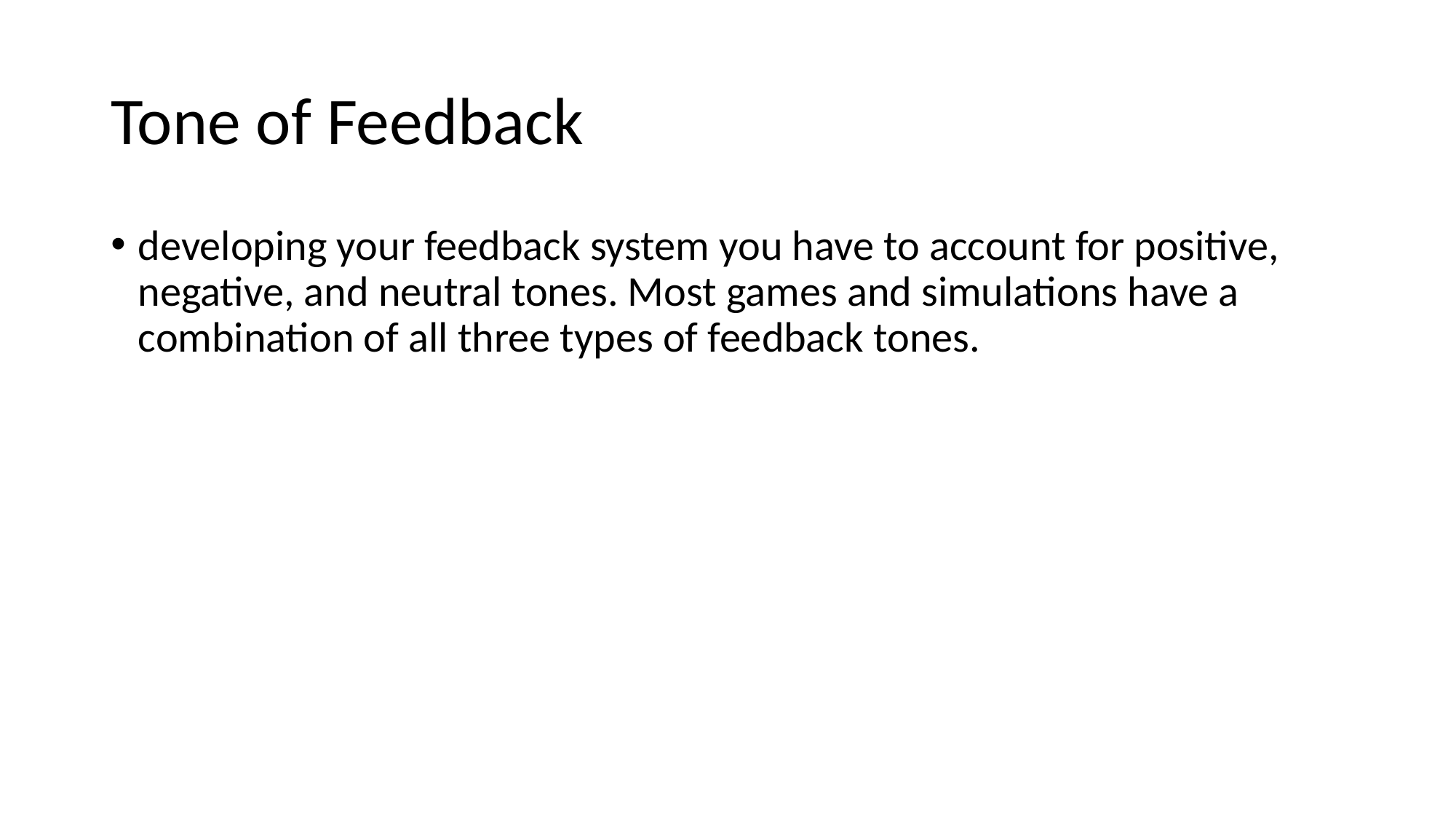

# Tone of Feedback
developing your feedback system you have to account for positive, negative, and neutral tones. Most games and simulations have a combination of all three types of feedback tones.